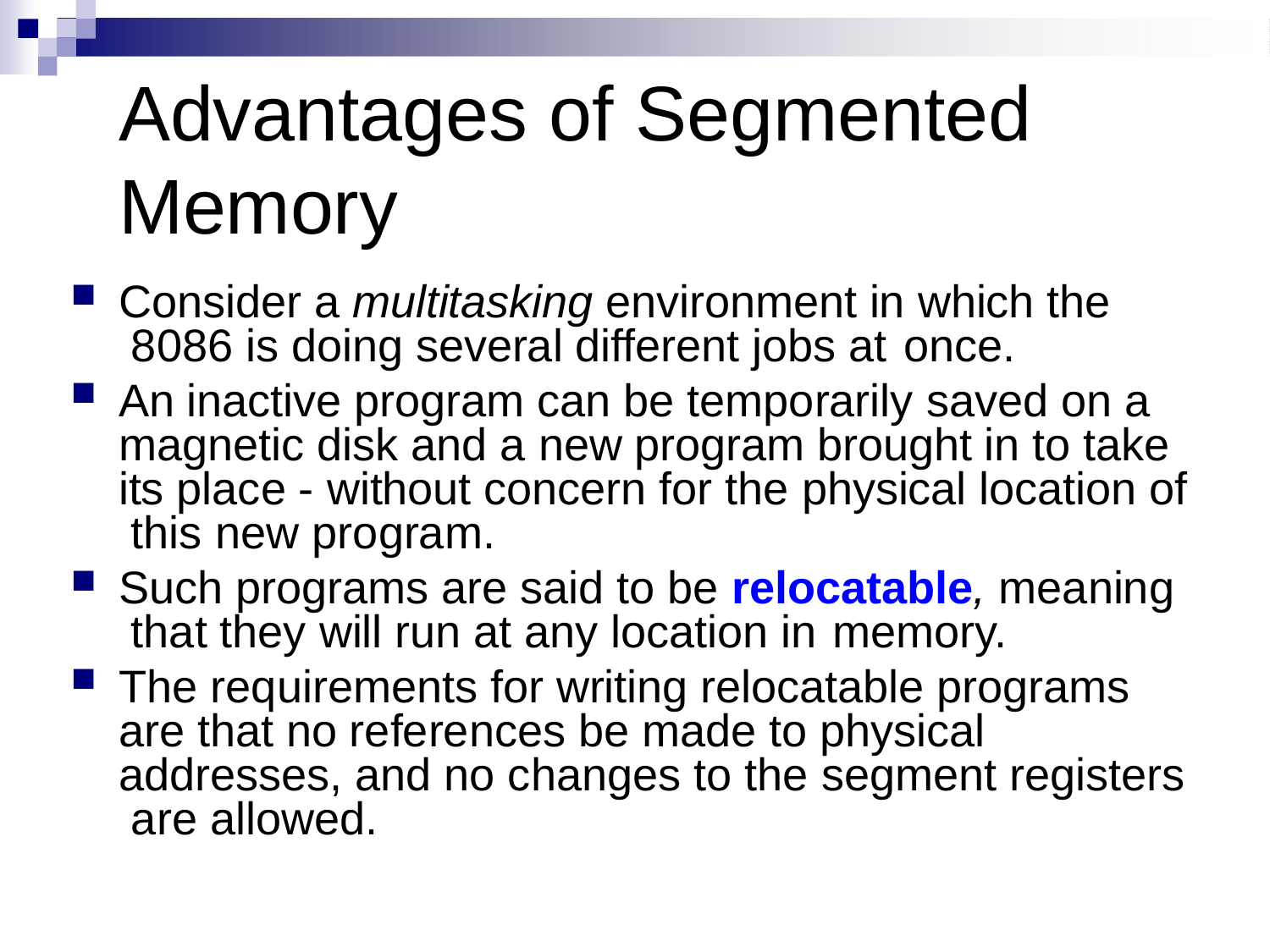

# Advantages of Segmented  Memory
Consider a multitasking environment in which the  8086 is doing several different jobs at once.
An inactive program can be temporarily saved on a  magnetic disk and a new program brought in to take  its place - without concern for the physical location of  this new program.
Such programs are said to be relocatable, meaning  that they will run at any location in memory.
The requirements for writing relocatable programs  are that no references be made to physical  addresses, and no changes to the segment registers  are allowed.